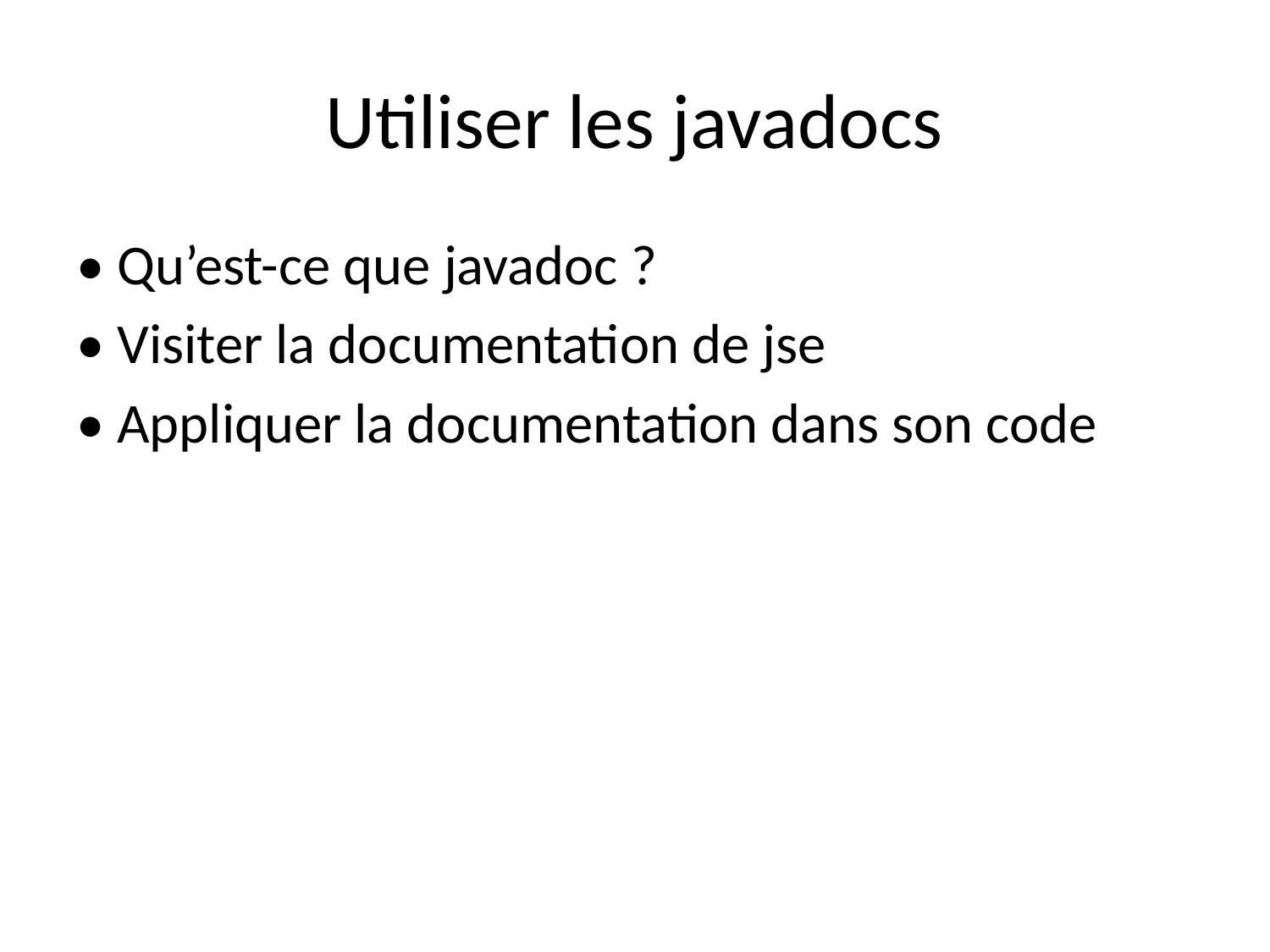

# Utiliser les javadocs
• Qu’est-ce que javadoc ?
• Visiter la documentation de jse
• Appliquer la documentation dans son code